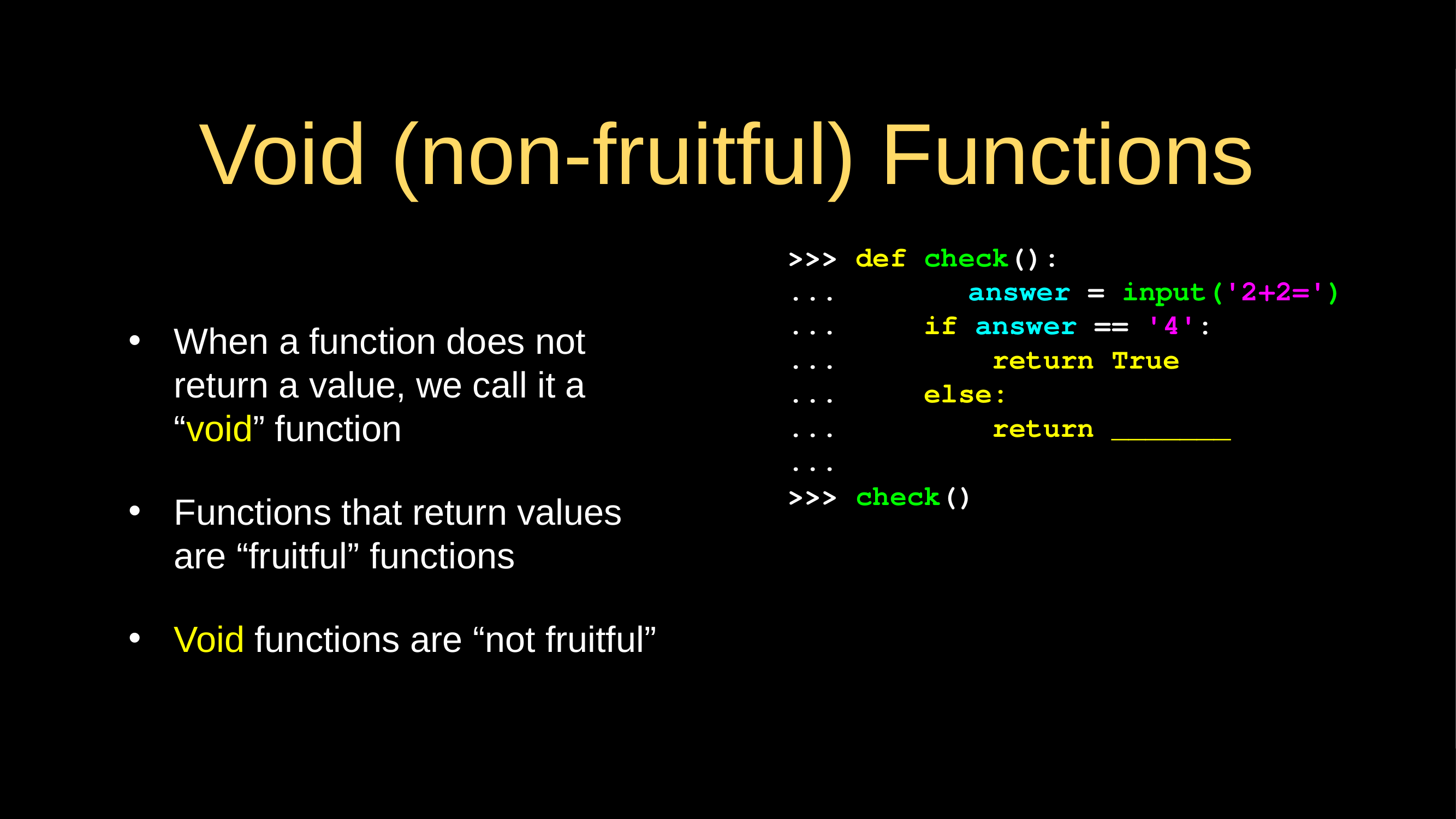

# Void (non-fruitful) Functions
When a function does not return a value, we call it a “void” function
Functions that return values are “fruitful” functions
Void functions are “not fruitful”
>>> def check():
...		 answer = input('2+2=')
...     if answer == '4':
...         return True
...     else:
...         return _______
...
>>> check()